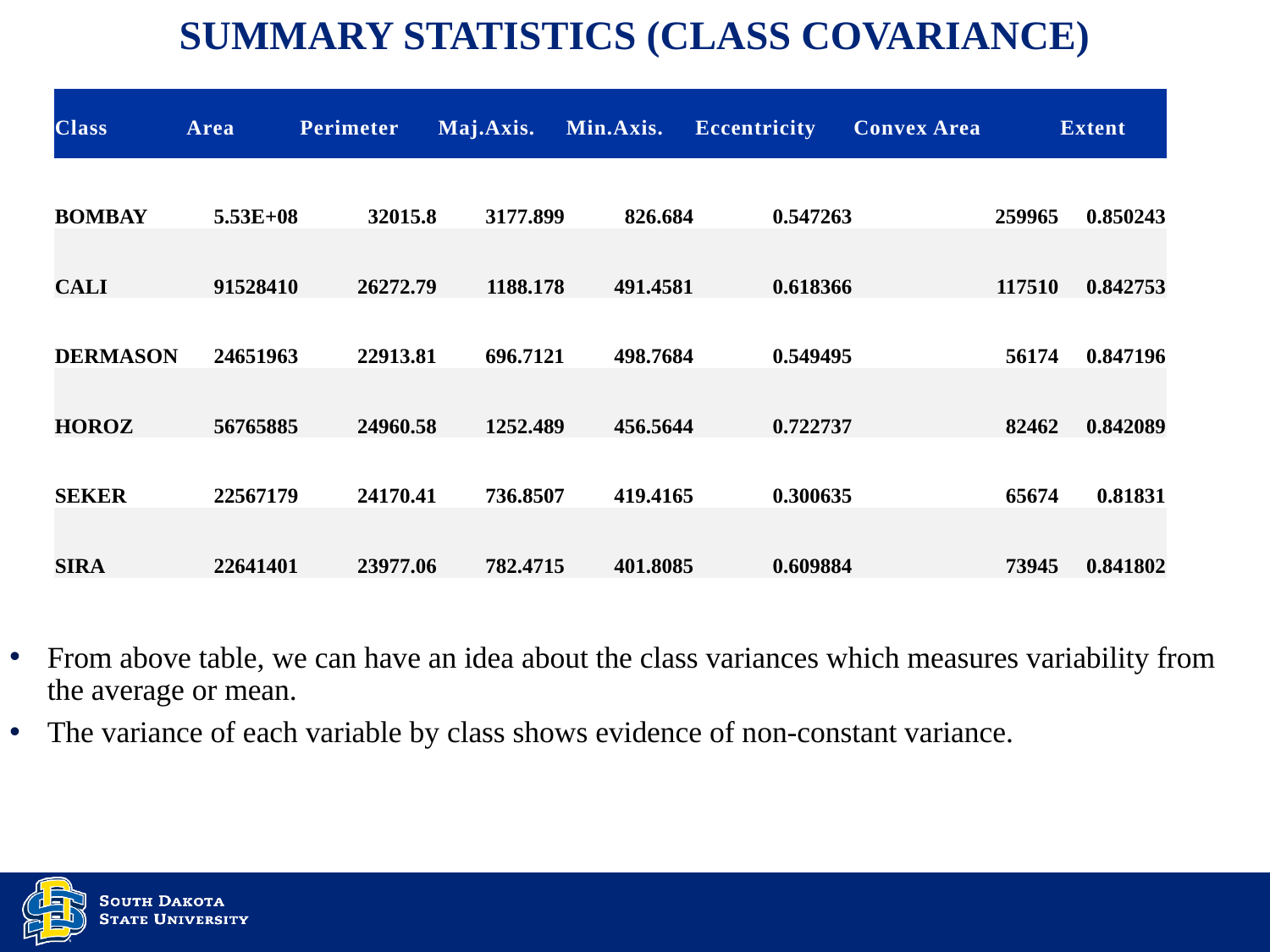

# Summary Statistics (Class COVARIANCE)
| Class | Area | Perimeter | Maj.Axis. | Min.Axis. | Eccentricity | Convex Area | Extent |
| --- | --- | --- | --- | --- | --- | --- | --- |
| BOMBAY | 5.53E+08 | 32015.8 | 3177.899 | 826.684 | 0.547263 | 259965 | 0.850243 |
| CALI | 91528410 | 26272.79 | 1188.178 | 491.4581 | 0.618366 | 117510 | 0.842753 |
| DERMASON | 24651963 | 22913.81 | 696.7121 | 498.7684 | 0.549495 | 56174 | 0.847196 |
| HOROZ | 56765885 | 24960.58 | 1252.489 | 456.5644 | 0.722737 | 82462 | 0.842089 |
| SEKER | 22567179 | 24170.41 | 736.8507 | 419.4165 | 0.300635 | 65674 | 0.81831 |
| SIRA | 22641401 | 23977.06 | 782.4715 | 401.8085 | 0.609884 | 73945 | 0.841802 |
From above table, we can have an idea about the class variances which measures variability from the average or mean.
The variance of each variable by class shows evidence of non-constant variance.